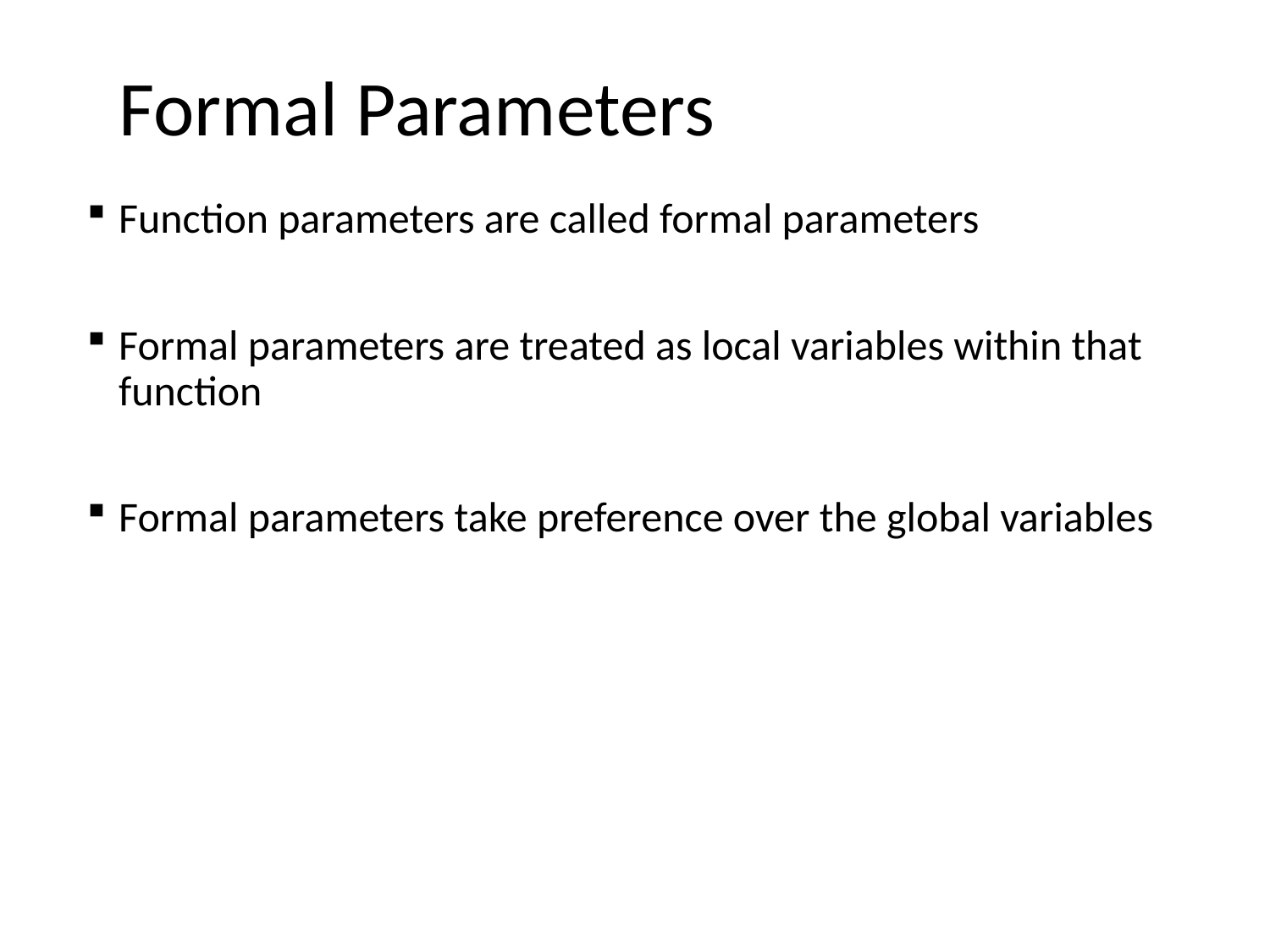

# Formal Parameters
Function parameters are called formal parameters

Formal parameters are treated as local variables within that function

Formal parameters take preference over the global variables